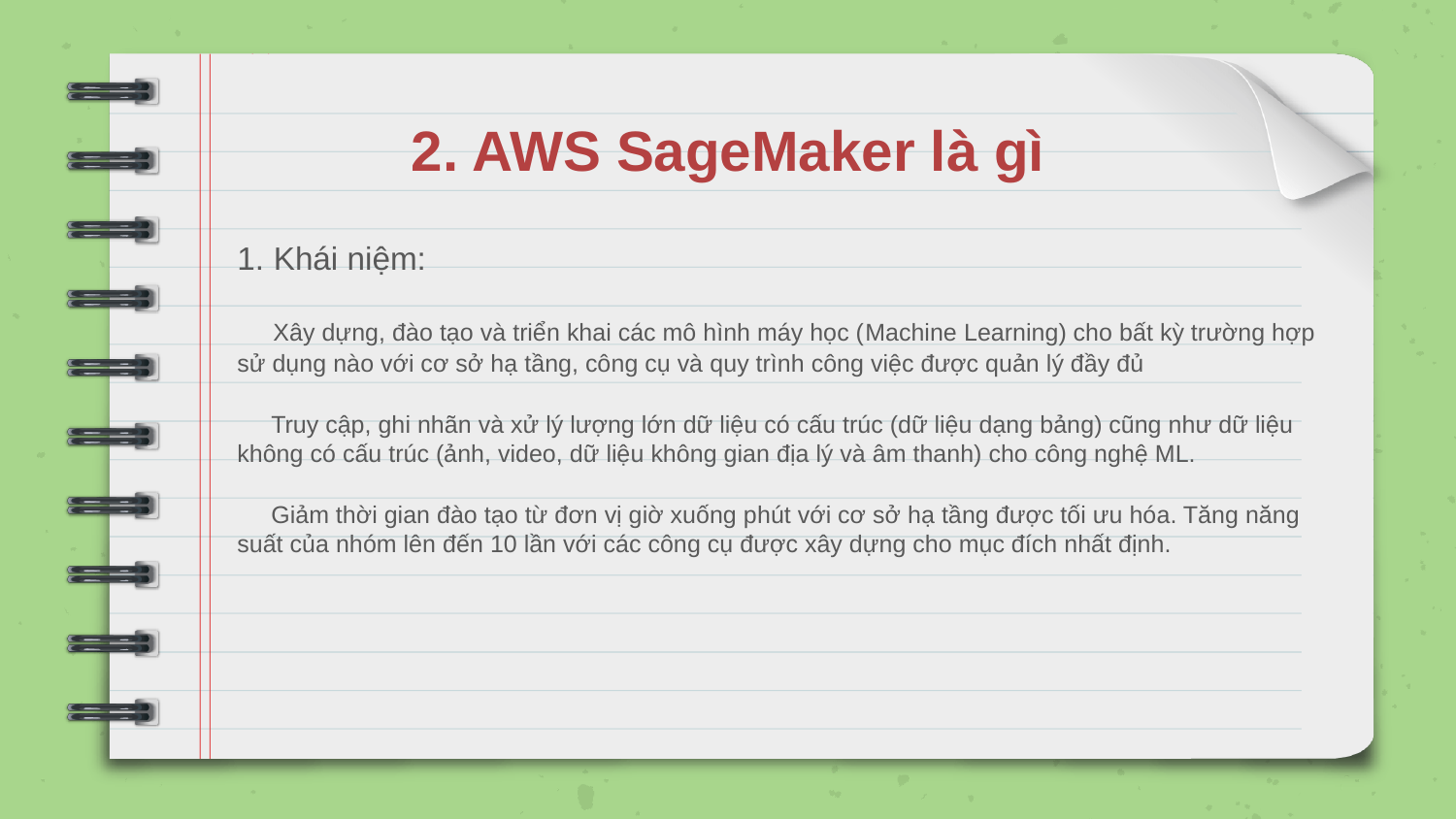

# 2. AWS SageMaker là gì
Khái niệm:
    Xây dựng, đào tạo và triển khai các mô hình máy học (Machine Learning) cho bất kỳ trường hợp sử dụng nào với cơ sở hạ tầng, công cụ và quy trình công việc được quản lý đầy đủ
     Truy cập, ghi nhãn và xử lý lượng lớn dữ liệu có cấu trúc (dữ liệu dạng bảng) cũng như dữ liệu không có cấu trúc (ảnh, video, dữ liệu không gian địa lý và âm thanh) cho công nghệ ML.
     Giảm thời gian đào tạo từ đơn vị giờ xuống phút với cơ sở hạ tầng được tối ưu hóa. Tăng năng suất của nhóm lên đến 10 lần với các công cụ được xây dựng cho mục đích nhất định.